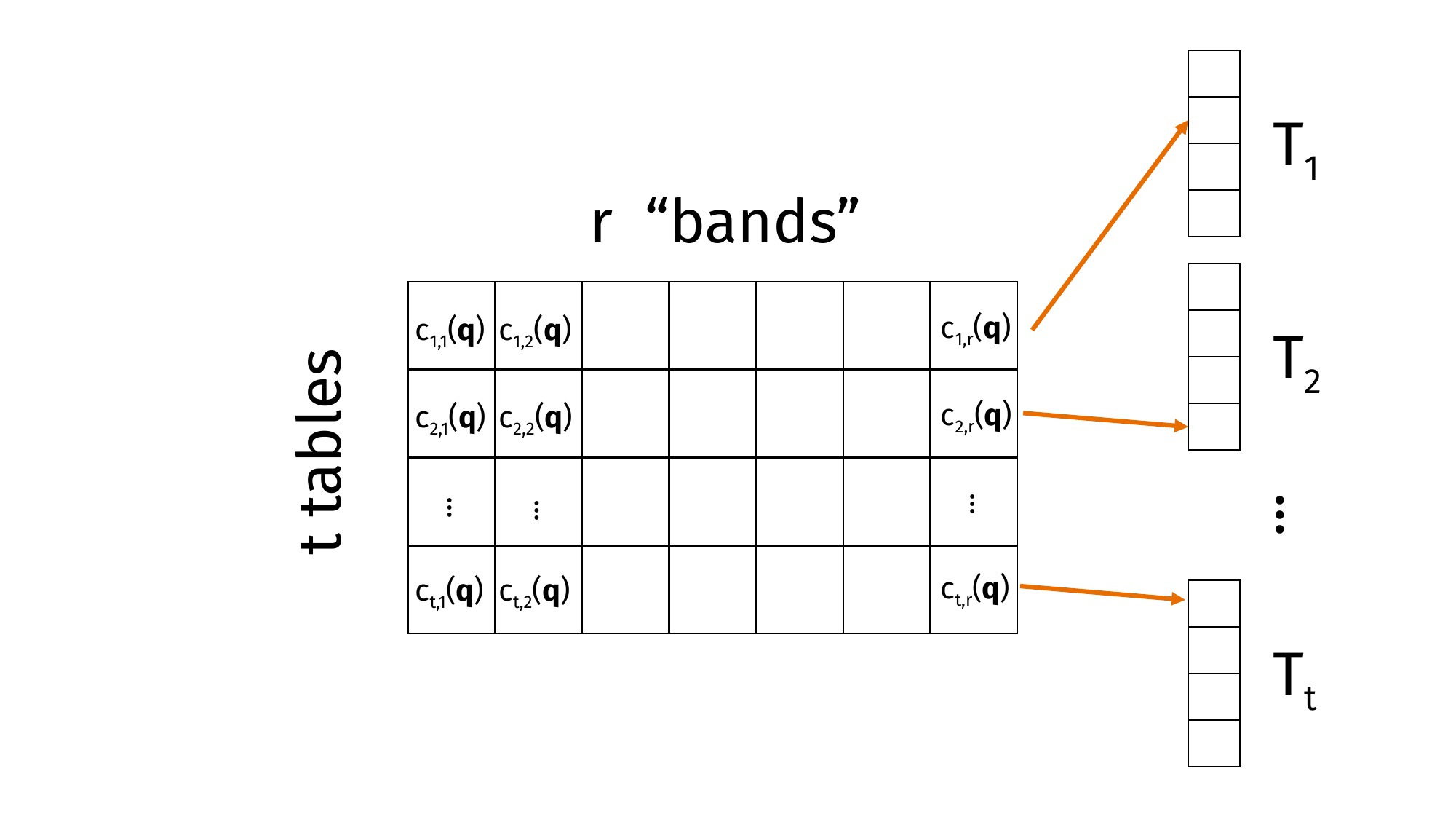

T1

r  “bands”

c1,r(q)
c1,1(q)
c1,2(q)

T2

t tables
c2,r(q)
c2,1(q)
c2,2(q)

...
...
...
...

ct,r(q)
ct,1(q)
ct,2(q)

Tt